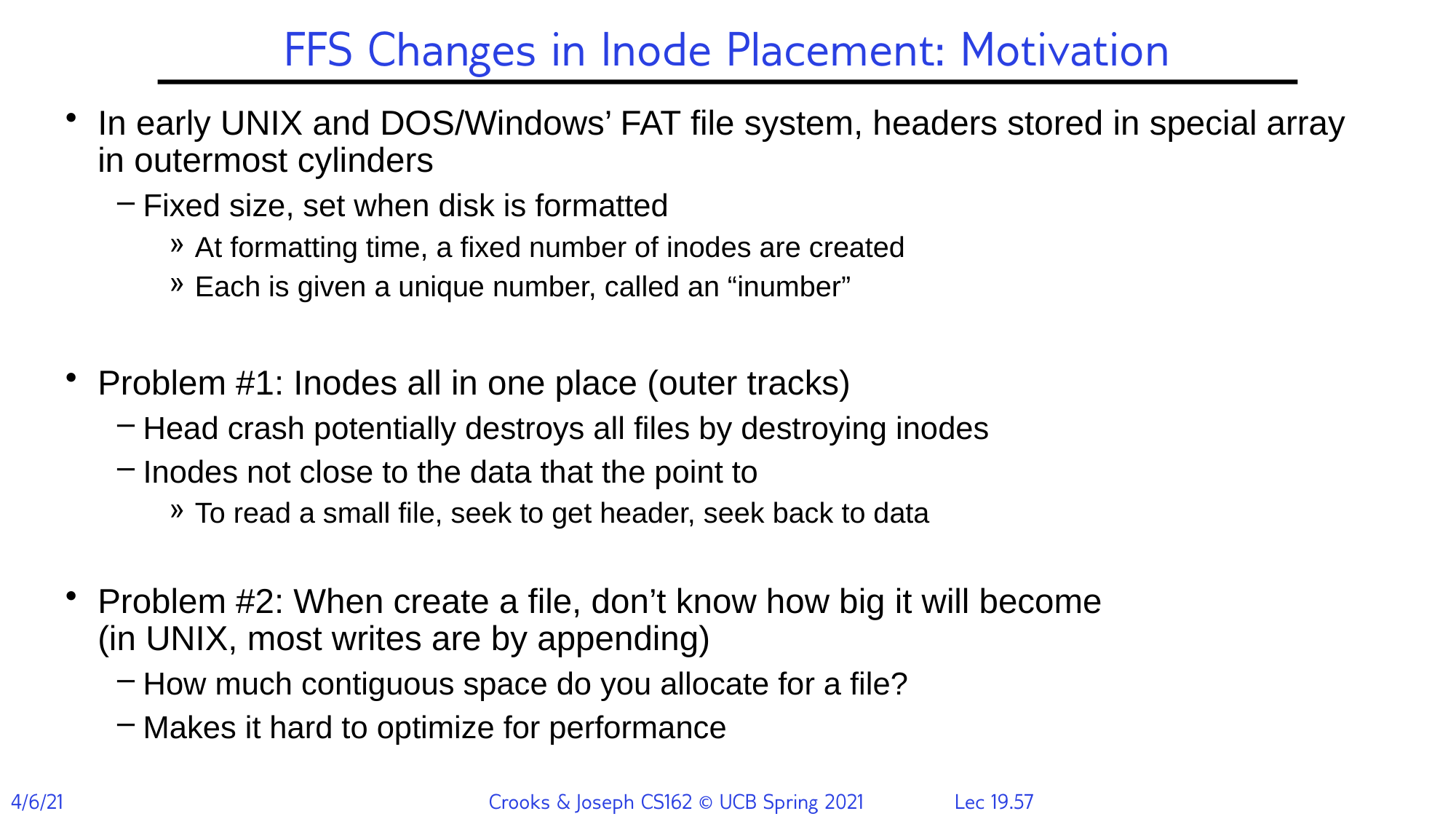

# FFS Changes in Inode Placement: Motivation
In early UNIX and DOS/Windows’ FAT file system, headers stored in special array in outermost cylinders
Fixed size, set when disk is formatted
At formatting time, a fixed number of inodes are created
Each is given a unique number, called an “inumber”

Problem #1: Inodes all in one place (outer tracks)
Head crash potentially destroys all files by destroying inodes
Inodes not close to the data that the point to
To read a small file, seek to get header, seek back to data

Problem #2: When create a file, don’t know how big it will become
(in UNIX, most writes are by appending)
How much contiguous space do you allocate for a file?
Makes it hard to optimize for performance